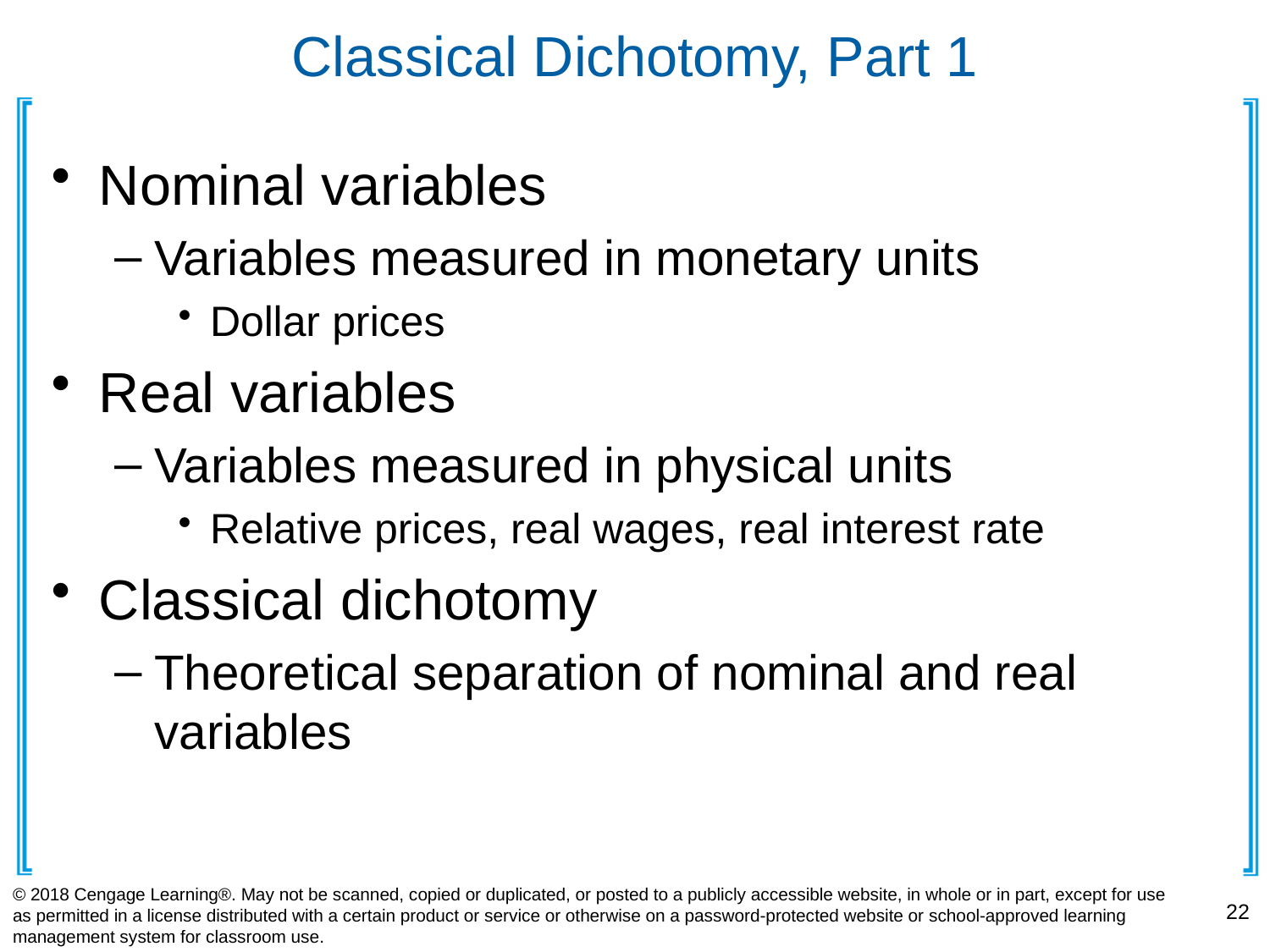

# Classical Dichotomy, Part 1
Nominal variables
Variables measured in monetary units
Dollar prices
Real variables
Variables measured in physical units
Relative prices, real wages, real interest rate
Classical dichotomy
Theoretical separation of nominal and real variables
© 2018 Cengage Learning®. May not be scanned, copied or duplicated, or posted to a publicly accessible website, in whole or in part, except for use as permitted in a license distributed with a certain product or service or otherwise on a password-protected website or school-approved learning management system for classroom use.
22